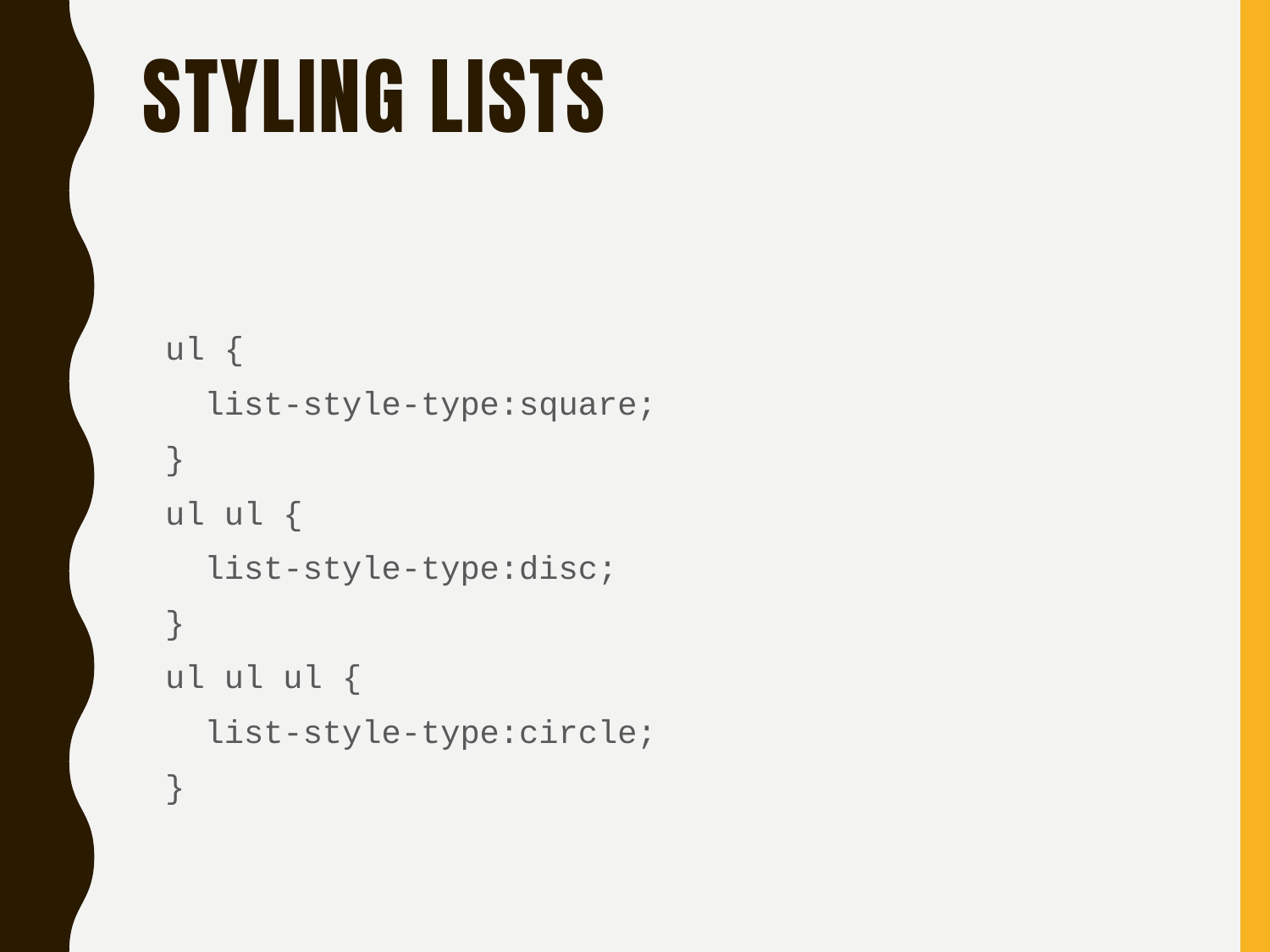

# Styling lists
ul {
  list-style-type:square;
}
ul ul {
  list-style-type:disc;
}
ul ul ul {
  list-style-type:circle;
}